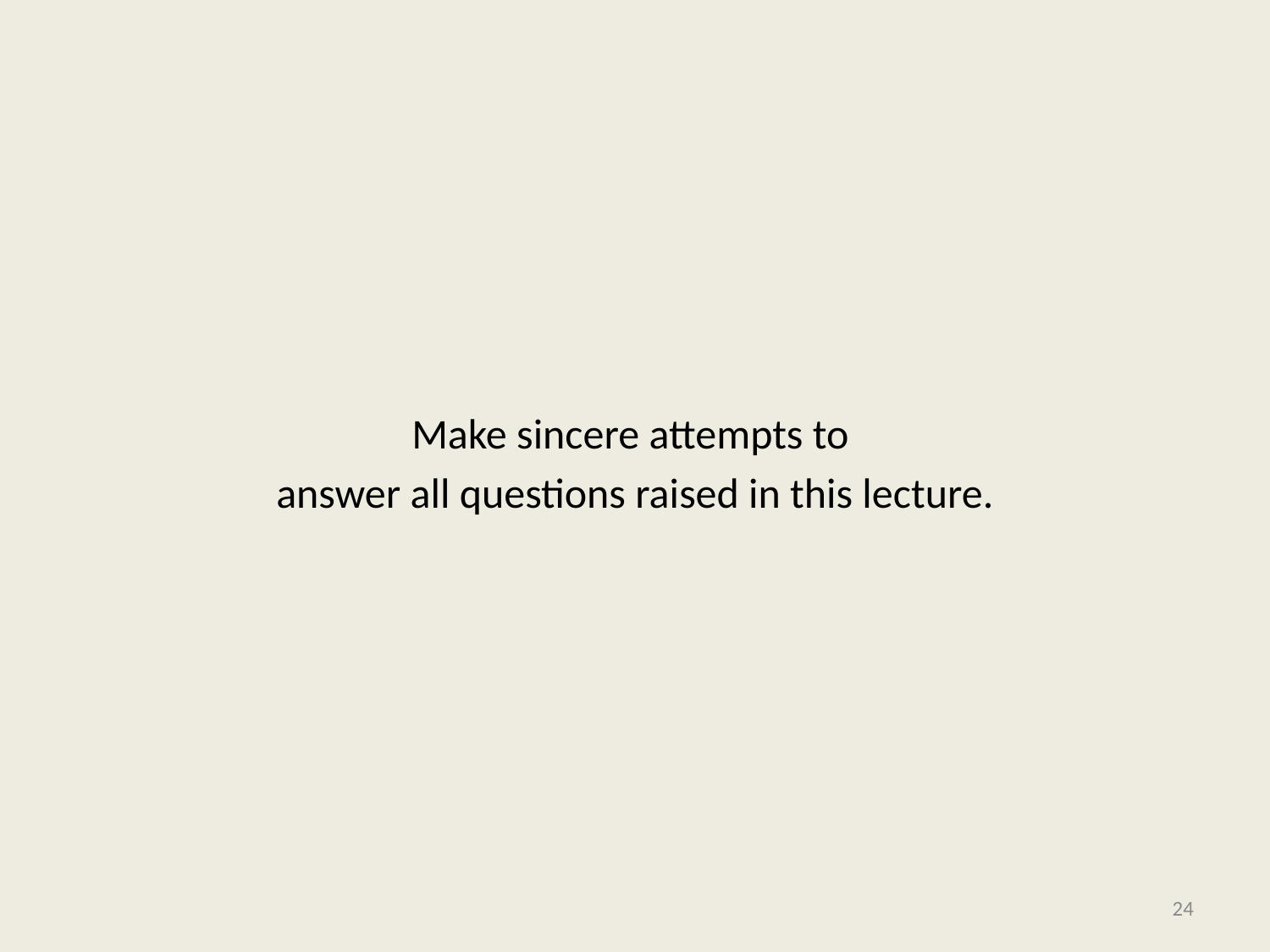

#

Make sincere attempts to
answer all questions raised in this lecture.
24